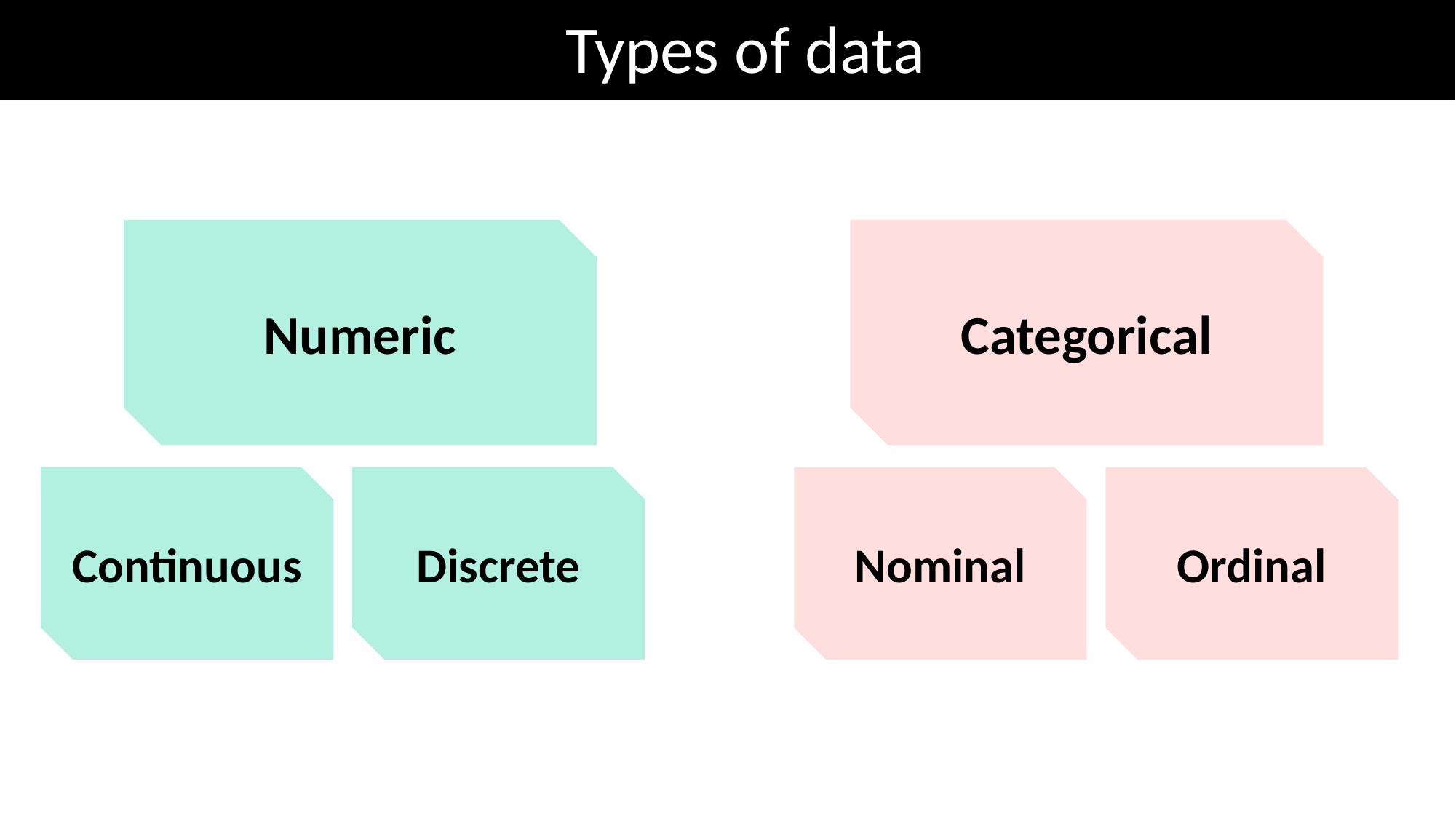

Types of data
Numeric
Categorical
Continuous
Ordinal
Discrete
Nominal